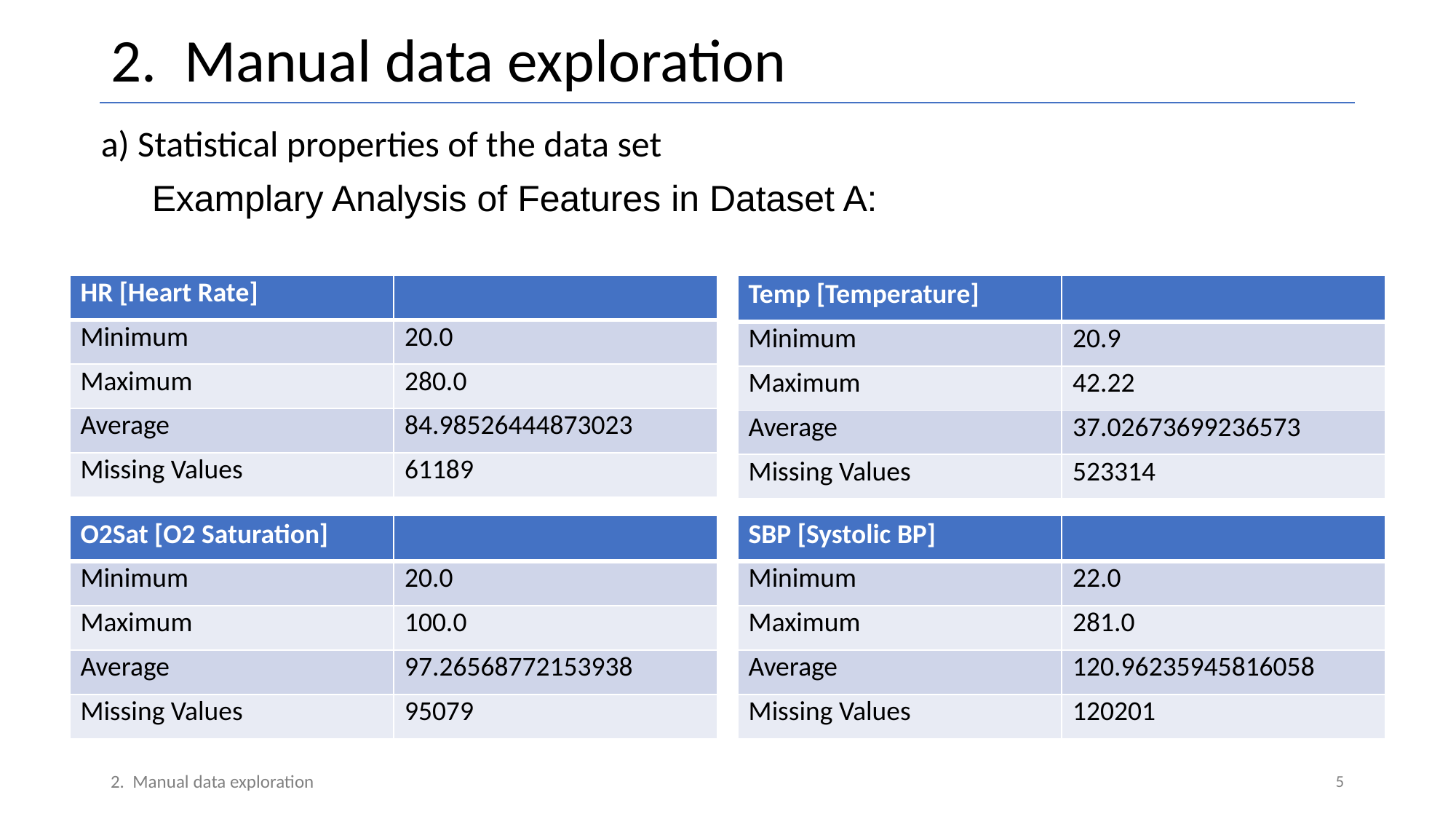

# 2.  Manual data exploration
a) Statistical properties of the data set
     Examplary Analysis of Features in Dataset A:

| HR [Heart Rate] |  |
| --- | --- |
| Minimum | 20.0 |
| Maximum | 280.0 |
| Average | 84.98526444873023 |
| Missing Values | 61189 |
| Temp [Temperature] |  |
| --- | --- |
| Minimum | 20.9 |
| Maximum | 42.22 |
| Average | 37.02673699236573 |
| Missing Values | 523314 |
| O2Sat [O2 Saturation] |  |
| --- | --- |
| Minimum | 20.0 |
| Maximum | 100.0 |
| Average | 97.26568772153938 |
| Missing Values | 95079 |
| SBP [Systolic BP] |  |
| --- | --- |
| Minimum | 22.0 |
| Maximum | 281.0 |
| Average | 120.96235945816058 |
| Missing Values | 120201 |
5
2.  Manual data exploration